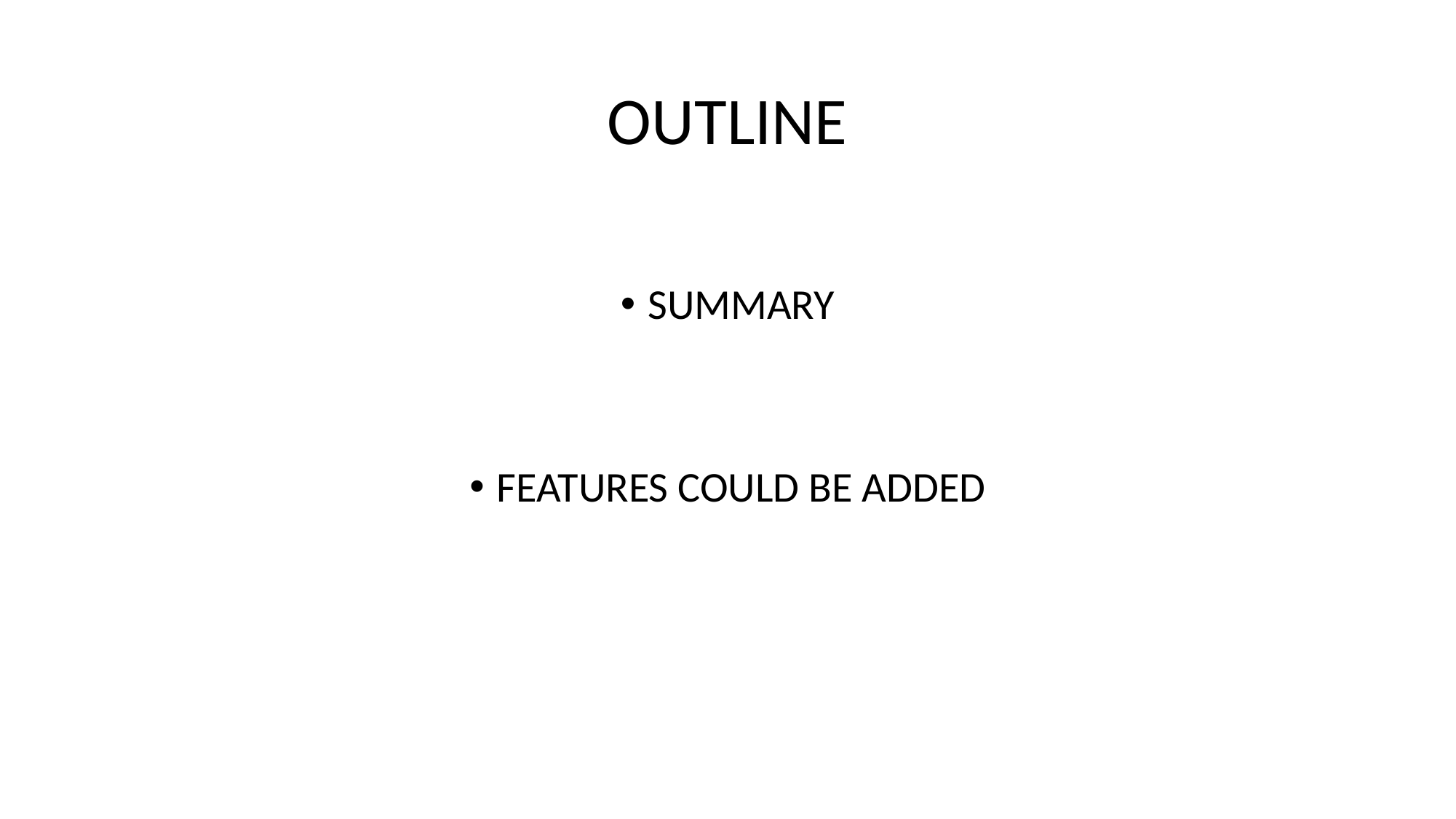

# OUTLINE
SUMMARY

FEATURES COULD BE ADDED